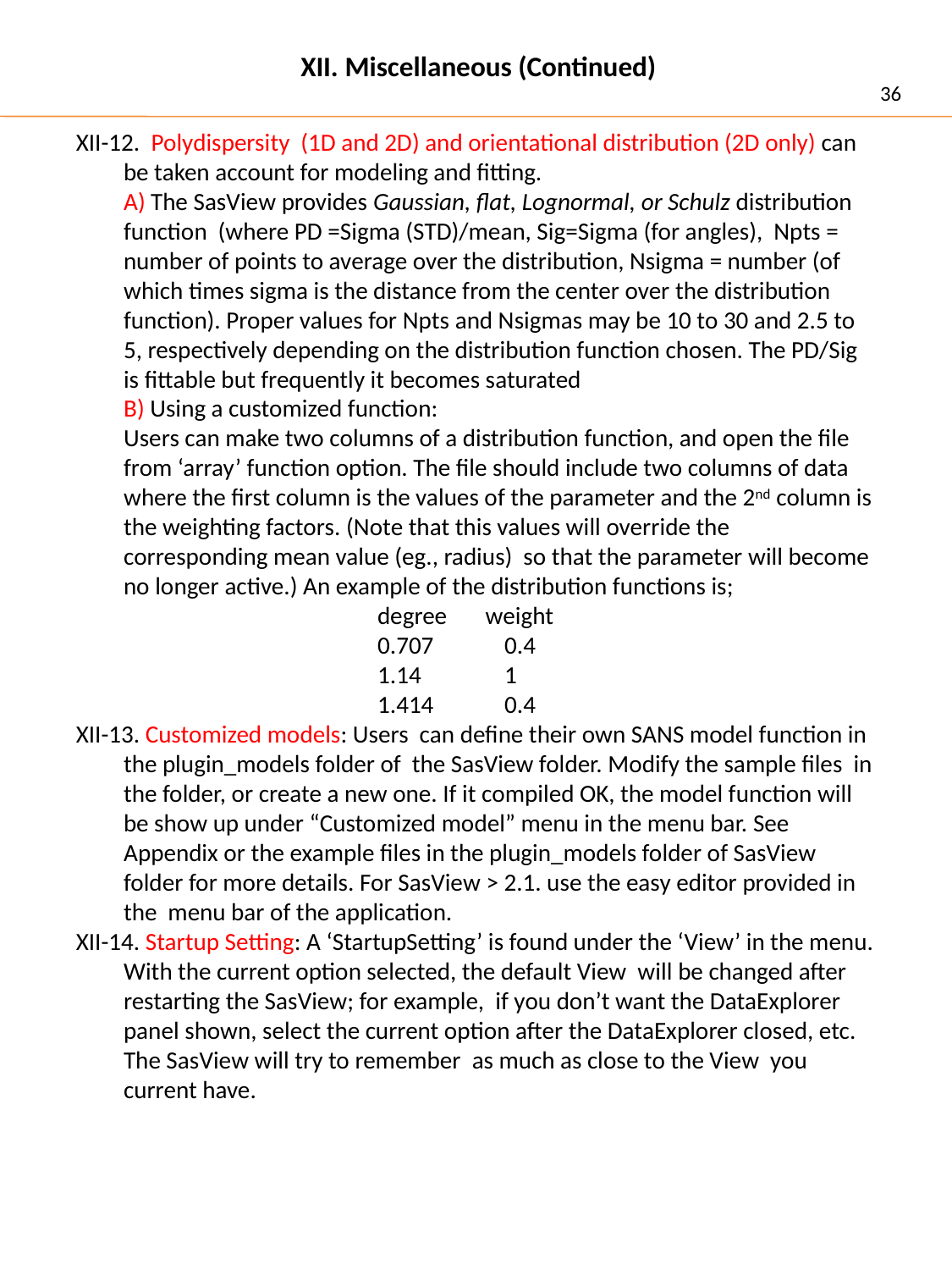

XII. Miscellaneous (Continued)
36
XII-12.  Polydispersity  (1D and 2D) and orientational distribution (2D only) can be taken account for modeling and fitting.
	A) The SasView provides Gaussian, flat, Lognormal, or Schulz distribution function  (where PD =Sigma (STD)/mean, Sig=Sigma (for angles),  Npts = number of points to average over the distribution, Nsigma = number (of which times sigma is the distance from the center over the distribution function). Proper values for Npts and Nsigmas may be 10 to 30 and 2.5 to 5, respectively depending on the distribution function chosen. The PD/Sig is fittable but frequently it becomes saturated
	B) Using a customized function:
	Users can make two columns of a distribution function, and open the file from ‘array’ function option. The file should include two columns of data where the first column is the values of the parameter and the 2nd column is the weighting factors. (Note that this values will override the corresponding mean value (eg., radius)  so that the parameter will become no longer active.) An example of the distribution functions is;
 			degree       weight
			0.707	0.4
			1.14	1
			1.414	0.4
XII-13. Customized models: Users  can define their own SANS model function in the plugin_models folder of  the SasView folder. Modify the sample files  in the folder, or create a new one. If it compiled OK, the model function will be show up under “Customized model” menu in the menu bar. See Appendix or the example files in the plugin_models folder of SasView folder for more details. For SasView > 2.1. use the easy editor provided in the  menu bar of the application.
XII-14. Startup Setting: A ‘StartupSetting’ is found under the ‘View’ in the menu. With the current option selected, the default View  will be changed after restarting the SasView; for example,  if you don’t want the DataExplorer  panel shown, select the current option after the DataExplorer closed, etc.
	The SasView will try to remember  as much as close to the View  you current have.